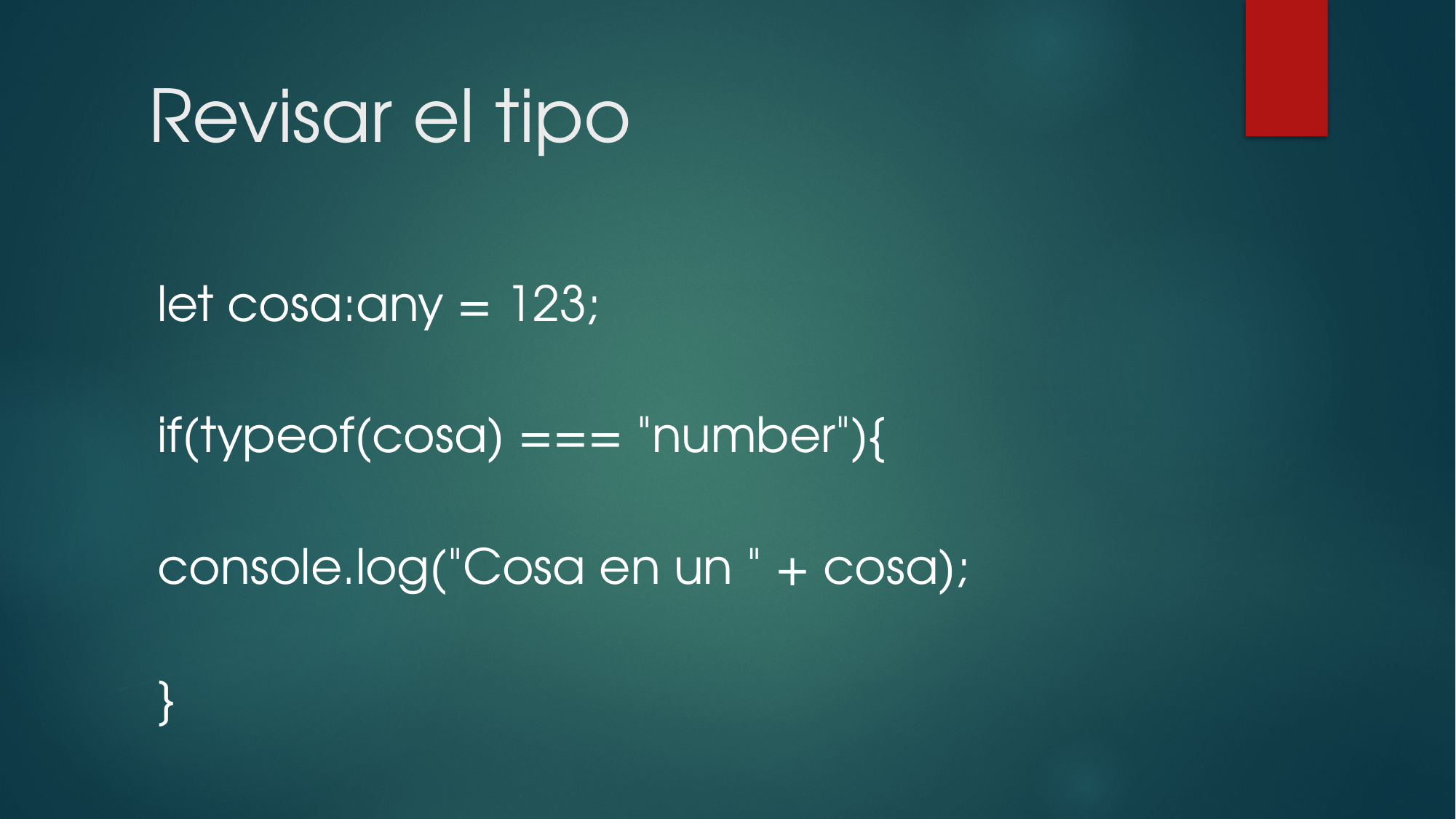

# Revisar el tipo
let cosa:any = 123;
if(typeof(cosa) === "number"){
console.log("Cosa en un " + cosa);
}